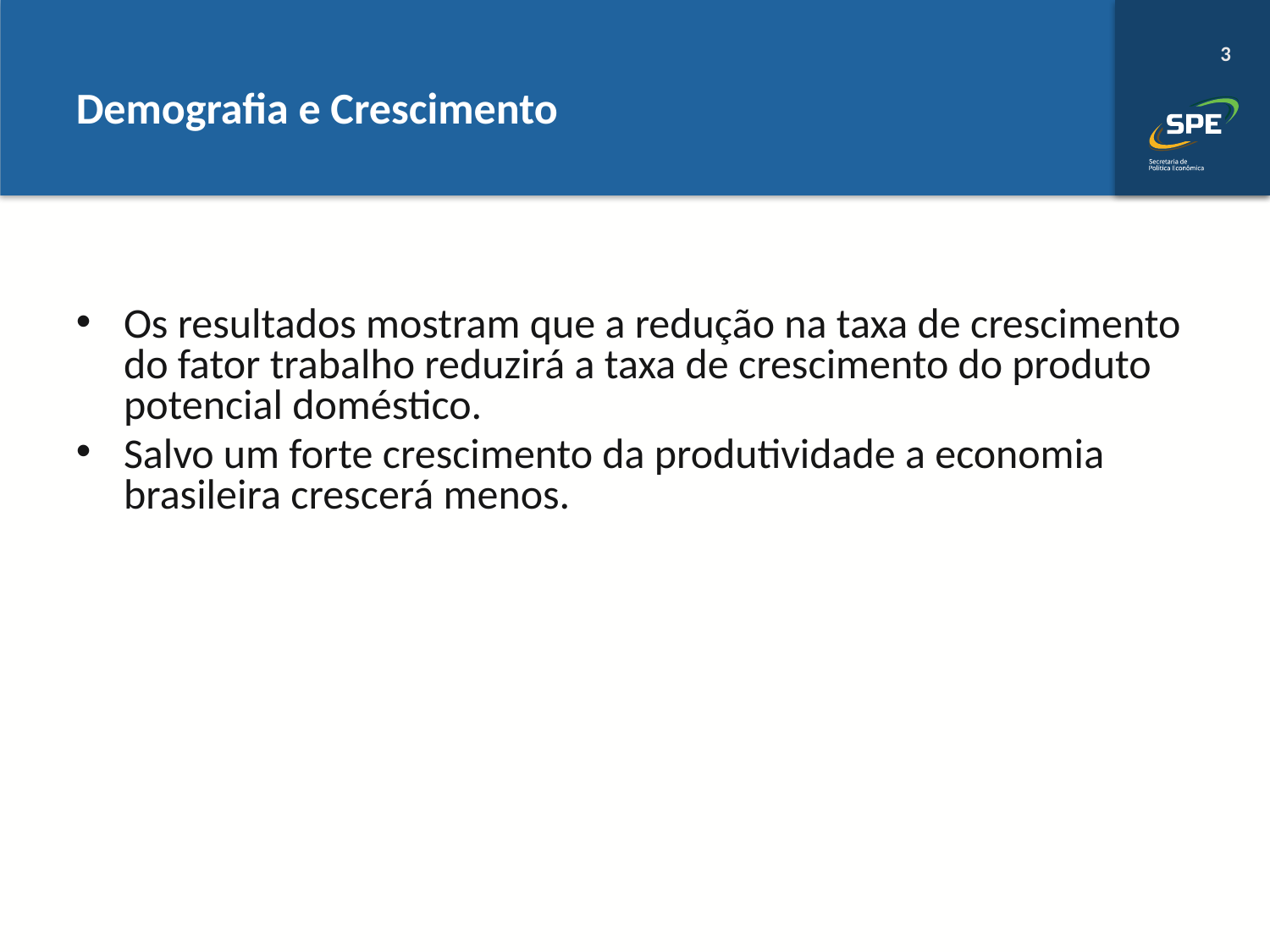

# Demografia e Crescimento

Os resultados mostram que a redução na taxa de crescimento do fator trabalho reduzirá a taxa de crescimento do produto potencial doméstico.
Salvo um forte crescimento da produtividade a economia brasileira crescerá menos.